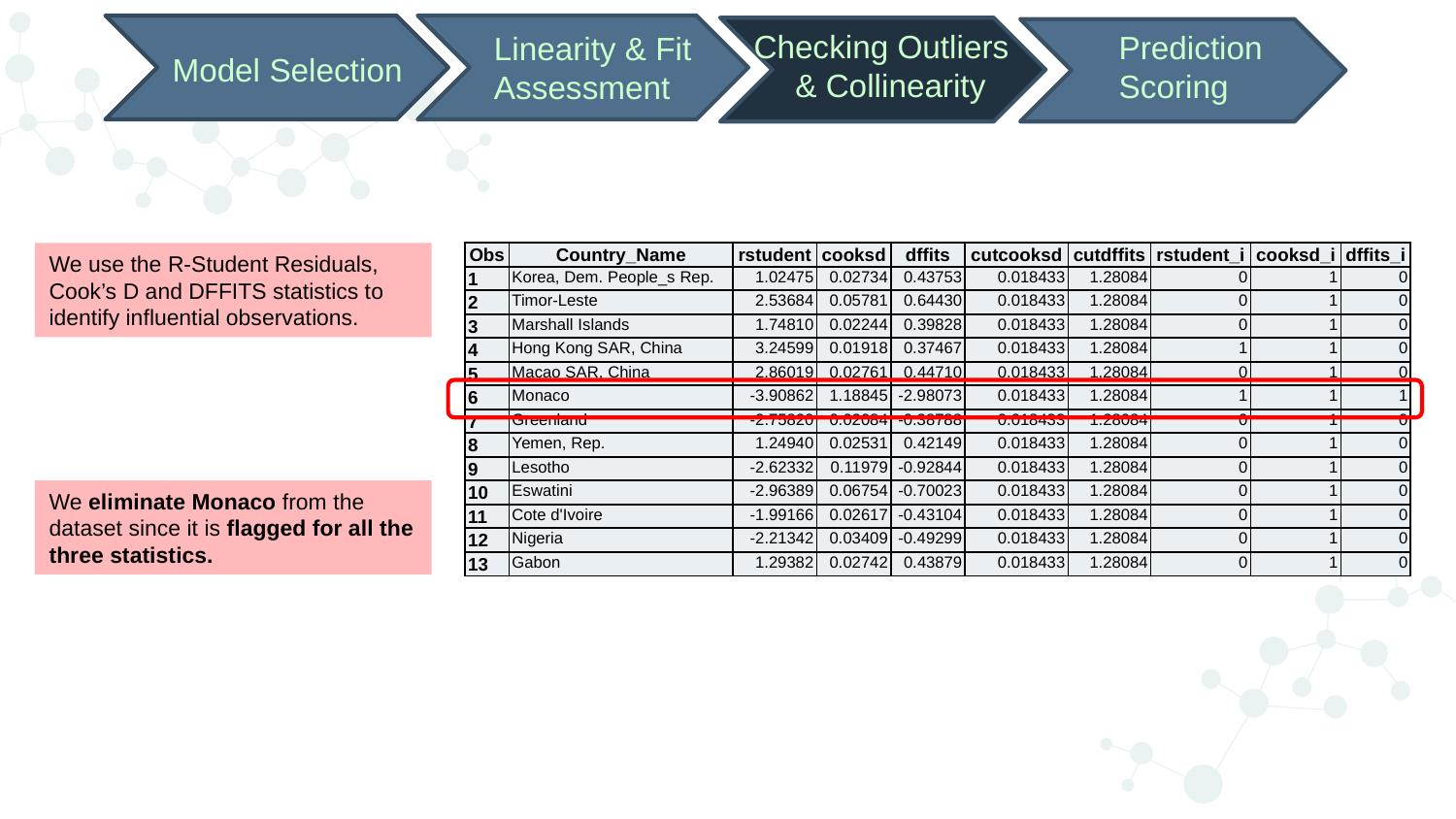

Prediction Scoring
Linearity & Fit Assessment

Checking Outliers   & Collinearity

Model Selection
We use the R-Student Residuals, Cook’s D and DFFITS statistics to identify influential observations.
| Obs | Country\_Name | rstudent | cooksd | dffits | cutcooksd | cutdffits | rstudent\_i | cooksd\_i | dffits\_i |
| --- | --- | --- | --- | --- | --- | --- | --- | --- | --- |
| 1 | Korea, Dem. People\_s Rep. | 1.02475 | 0.02734 | 0.43753 | 0.018433 | 1.28084 | 0 | 1 | 0 |
| 2 | Timor-Leste | 2.53684 | 0.05781 | 0.64430 | 0.018433 | 1.28084 | 0 | 1 | 0 |
| 3 | Marshall Islands | 1.74810 | 0.02244 | 0.39828 | 0.018433 | 1.28084 | 0 | 1 | 0 |
| 4 | Hong Kong SAR, China | 3.24599 | 0.01918 | 0.37467 | 0.018433 | 1.28084 | 1 | 1 | 0 |
| 5 | Macao SAR, China | 2.86019 | 0.02761 | 0.44710 | 0.018433 | 1.28084 | 0 | 1 | 0 |
| 6 | Monaco | -3.90862 | 1.18845 | -2.98073 | 0.018433 | 1.28084 | 1 | 1 | 1 |
| 7 | Greenland | -2.75820 | 0.02084 | -0.38788 | 0.018433 | 1.28084 | 0 | 1 | 0 |
| 8 | Yemen, Rep. | 1.24940 | 0.02531 | 0.42149 | 0.018433 | 1.28084 | 0 | 1 | 0 |
| 9 | Lesotho | -2.62332 | 0.11979 | -0.92844 | 0.018433 | 1.28084 | 0 | 1 | 0 |
| 10 | Eswatini | -2.96389 | 0.06754 | -0.70023 | 0.018433 | 1.28084 | 0 | 1 | 0 |
| 11 | Cote d'Ivoire | -1.99166 | 0.02617 | -0.43104 | 0.018433 | 1.28084 | 0 | 1 | 0 |
| 12 | Nigeria | -2.21342 | 0.03409 | -0.49299 | 0.018433 | 1.28084 | 0 | 1 | 0 |
| 13 | Gabon | 1.29382 | 0.02742 | 0.43879 | 0.018433 | 1.28084 | 0 | 1 | 0 |

We eliminate Monaco from the dataset since it is flagged for all the three statistics.